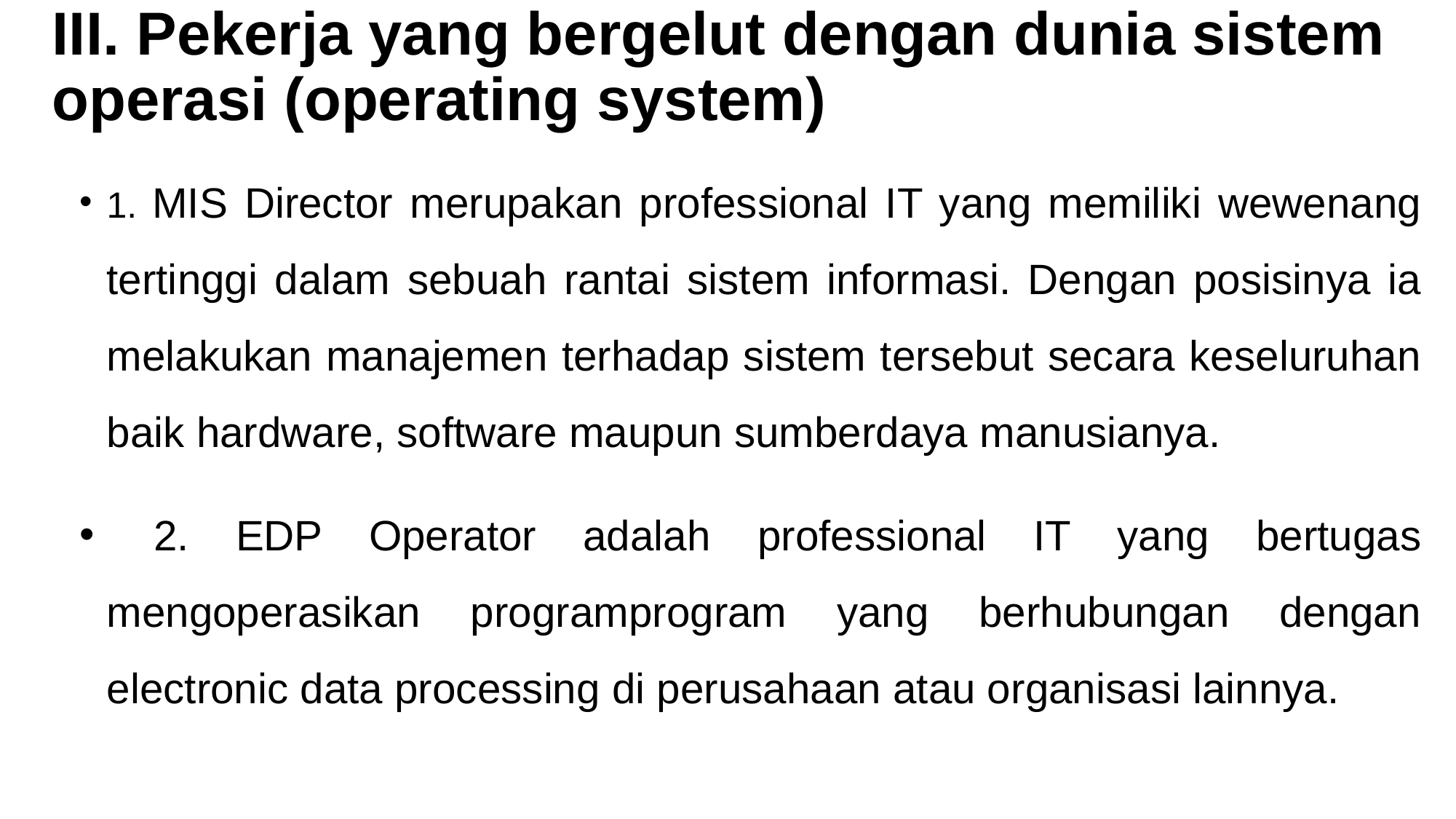

# III. Pekerja yang bergelut dengan dunia sistem operasi (operating system)
1. MIS Director merupakan professional IT yang memiliki wewenang tertinggi dalam sebuah rantai sistem informasi. Dengan posisinya ia melakukan manajemen terhadap sistem tersebut secara keseluruhan baik hardware, software maupun sumberdaya manusianya.
 2. EDP Operator adalah professional IT yang bertugas mengoperasikan programprogram yang berhubungan dengan electronic data processing di perusahaan atau organisasi lainnya.